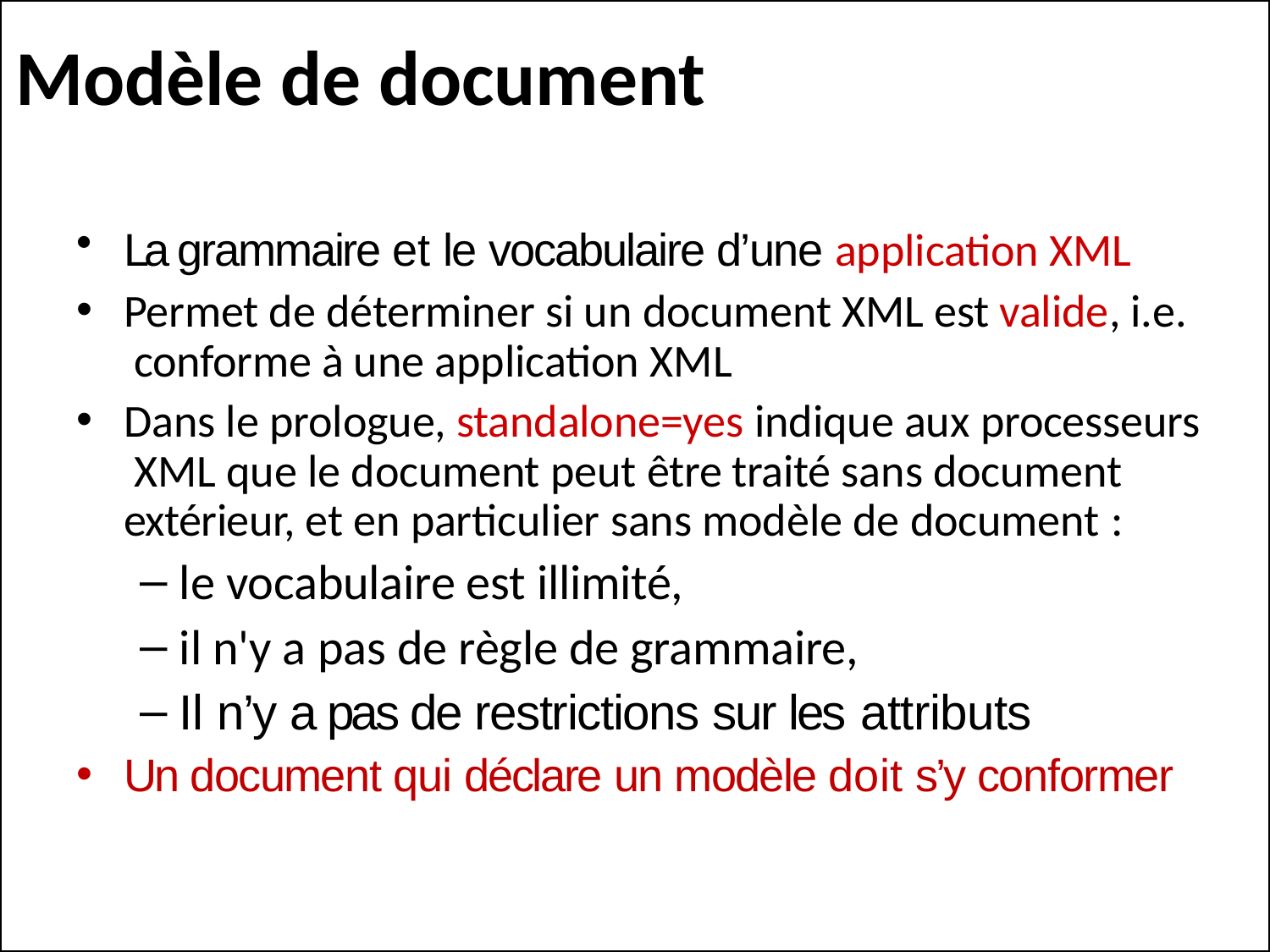

# Modèle de document
La grammaire et le vocabulaire d’une application XML
Permet de déterminer si un document XML est valide, i.e.  conforme à une application XML
Dans le prologue, standalone=yes indique aux processeurs  XML que le document peut être traité sans document  extérieur, et en particulier sans modèle de document :
le vocabulaire est illimité,
il n'y a pas de règle de grammaire,
Il n’y a pas de restrictions sur les attributs
Un document qui déclare un modèle doit s’y conformer